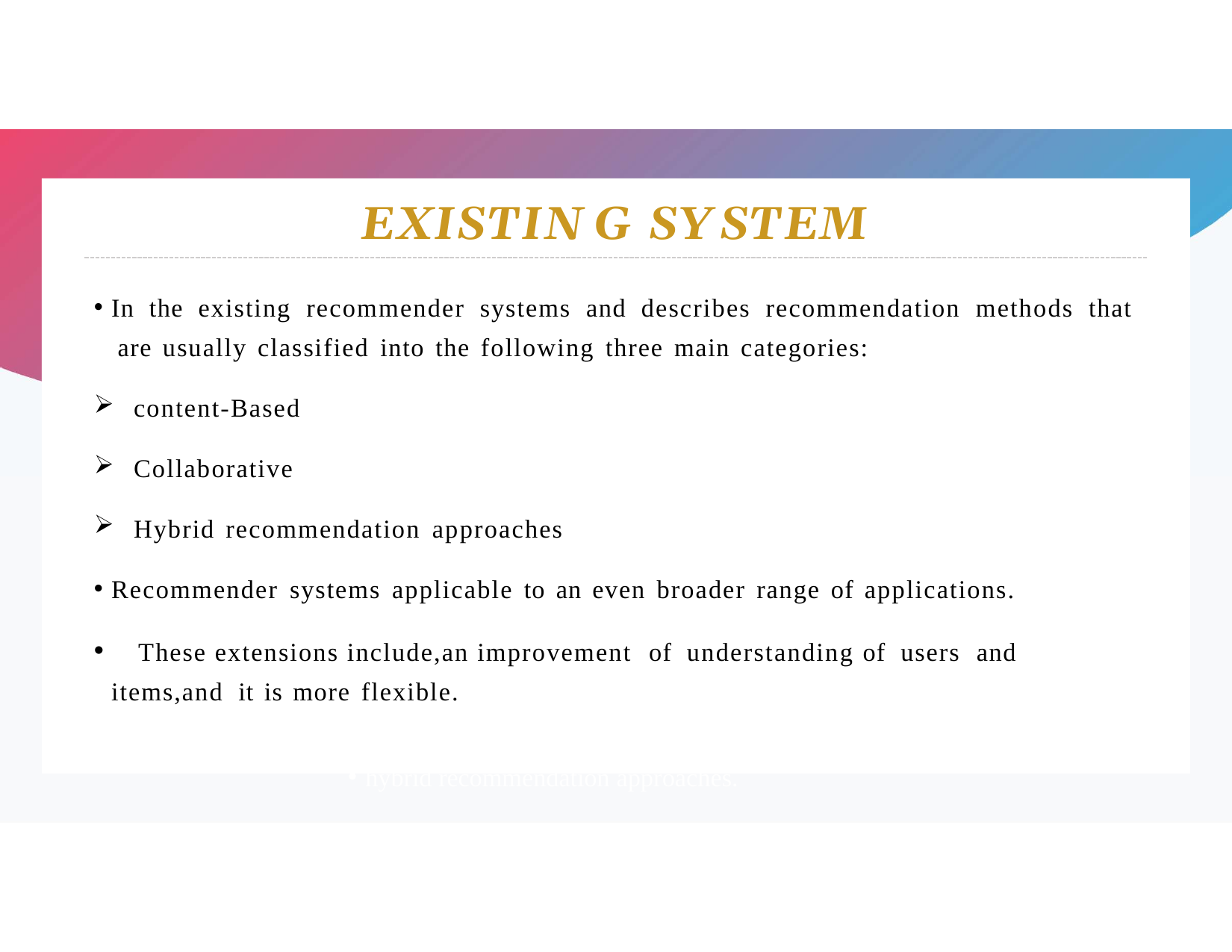

# EXISTING	SYSTEM
In the existing recommender systems and describes recommendation methods that  are usually classified into the following three main categories:

content-Based

Collaborative

Hybrid recommendation approaches

Recommender systems applicable to an even broader range of applications.
	These extensions include,an improvement  of  understanding of  users  and  items,and  it is more flexible.
hybrid recommendation approaches.